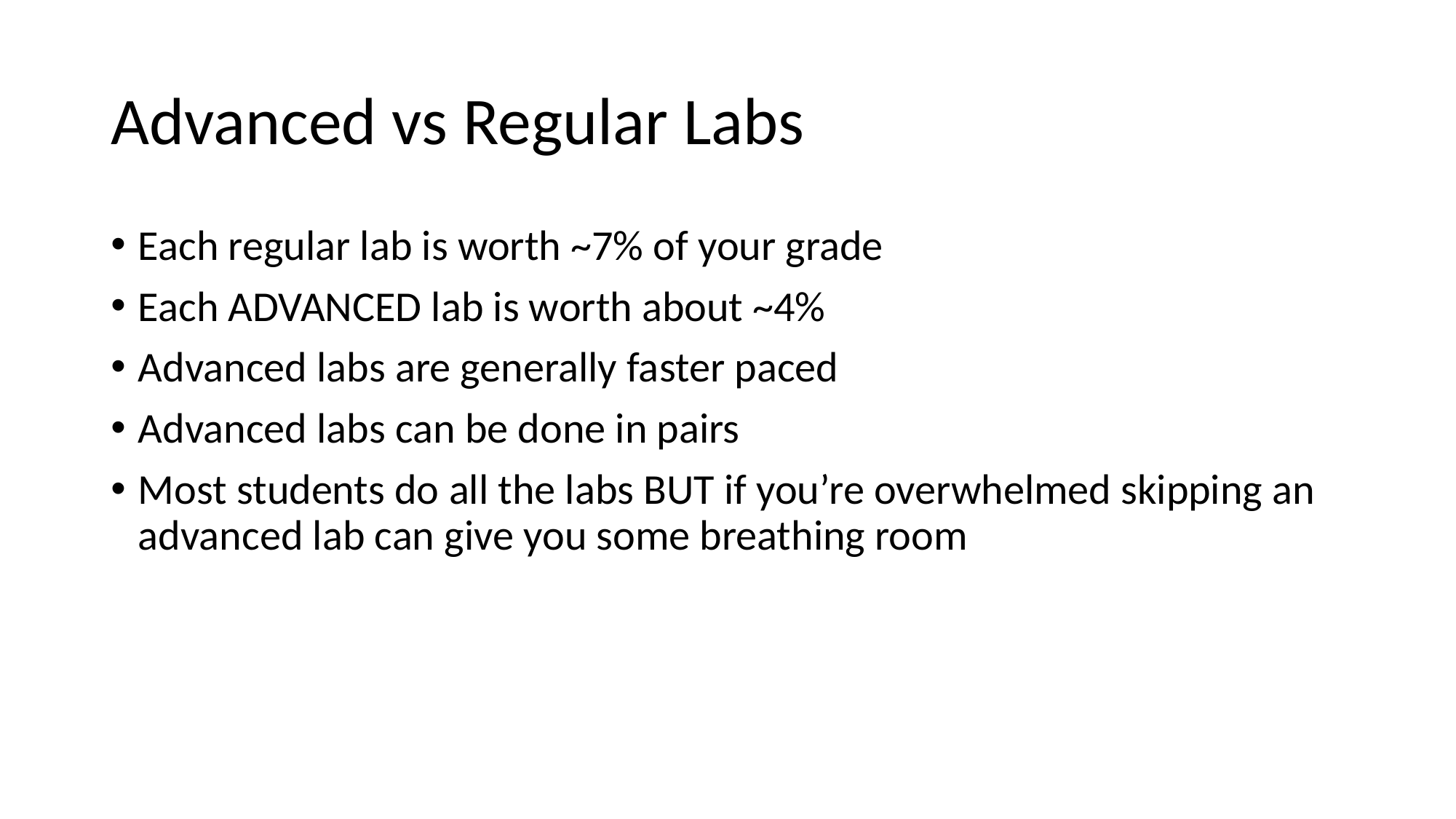

# Advanced vs Regular Labs
Each regular lab is worth ~7% of your grade
Each ADVANCED lab is worth about ~4%
Advanced labs are generally faster paced
Advanced labs can be done in pairs
Most students do all the labs BUT if you’re overwhelmed skipping an advanced lab can give you some breathing room